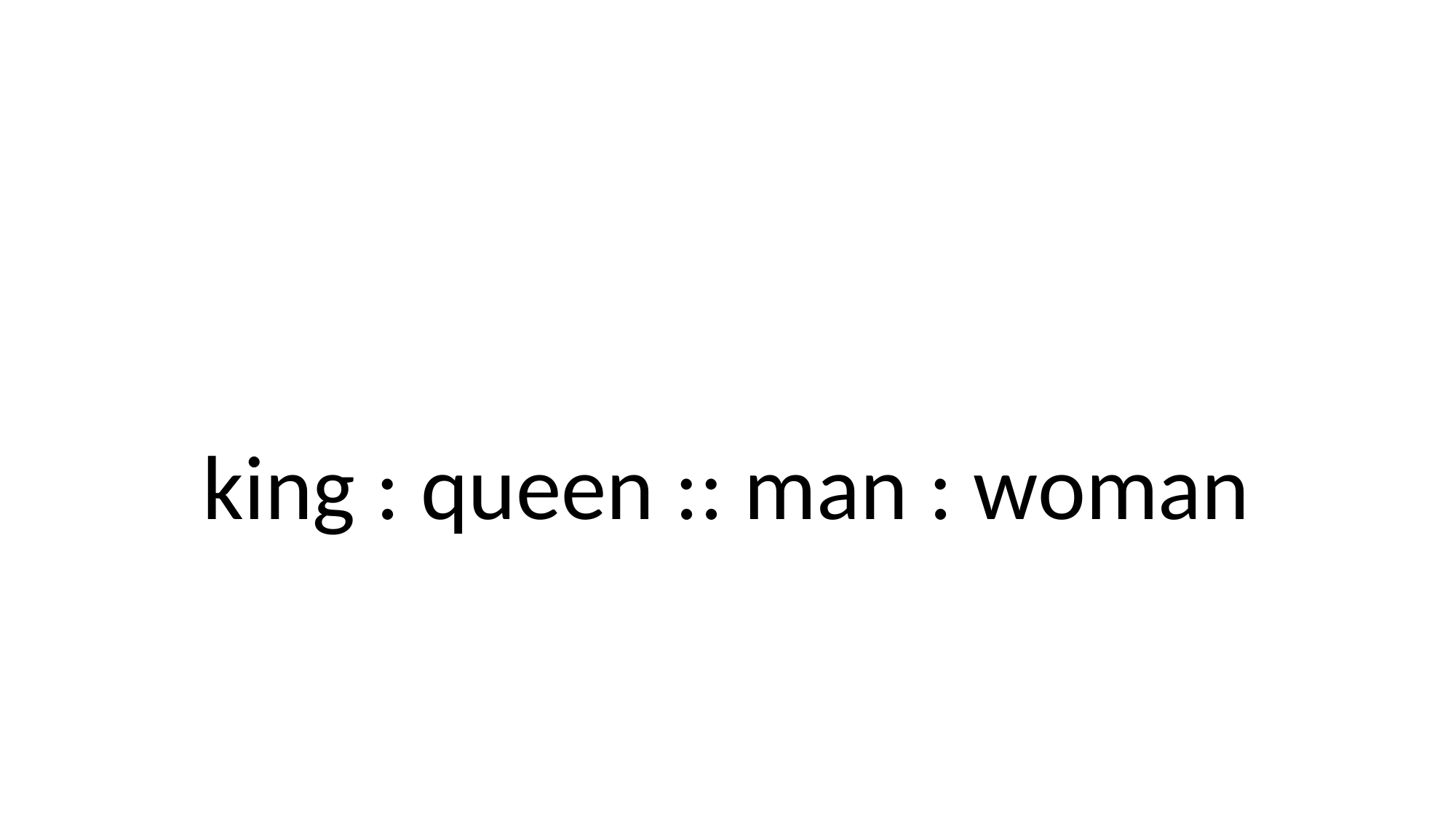

# king : queen :: man : woman